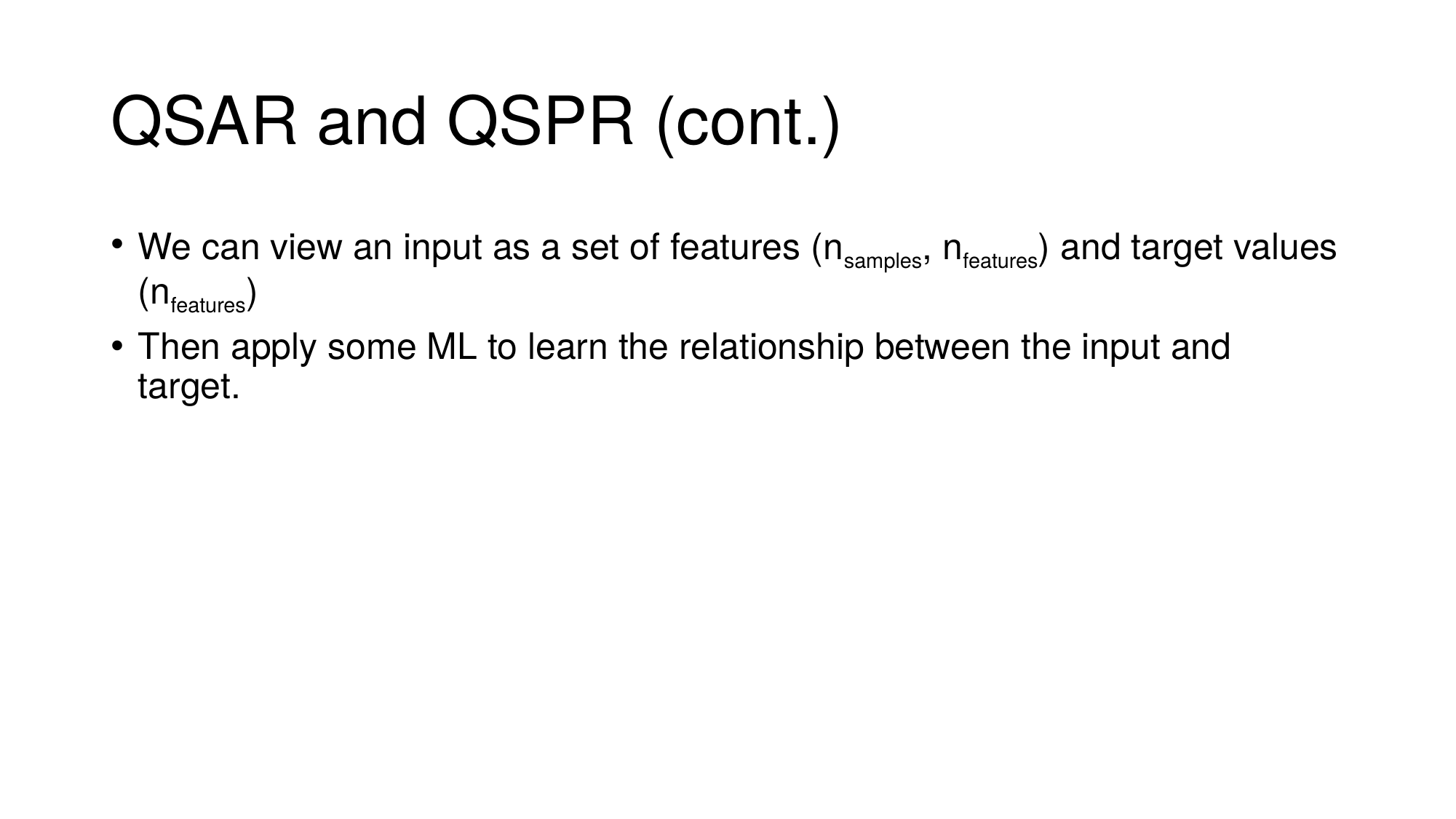

# QSAR and QSPR (cont.)
We can view an input as a set of features (nsamples, nfeatures) and target values (nfeatures)
Then apply some ML to learn the relationship between the input and target.